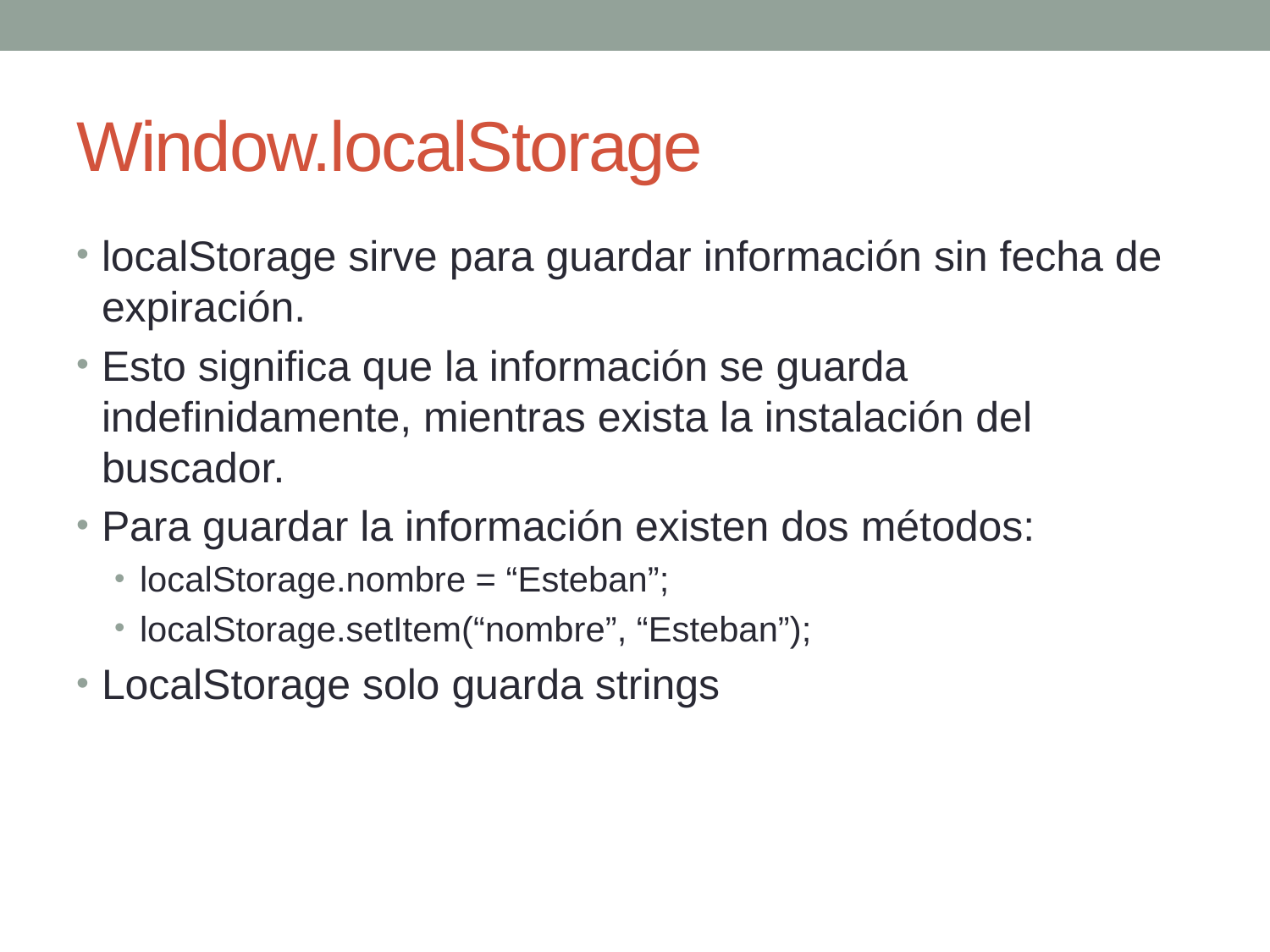

# Window.localStorage
localStorage sirve para guardar información sin fecha de expiración.
Esto significa que la información se guarda indefinidamente, mientras exista la instalación del buscador.
Para guardar la información existen dos métodos:
localStorage.nombre = “Esteban”;
localStorage.setItem(“nombre”, “Esteban”);
LocalStorage solo guarda strings